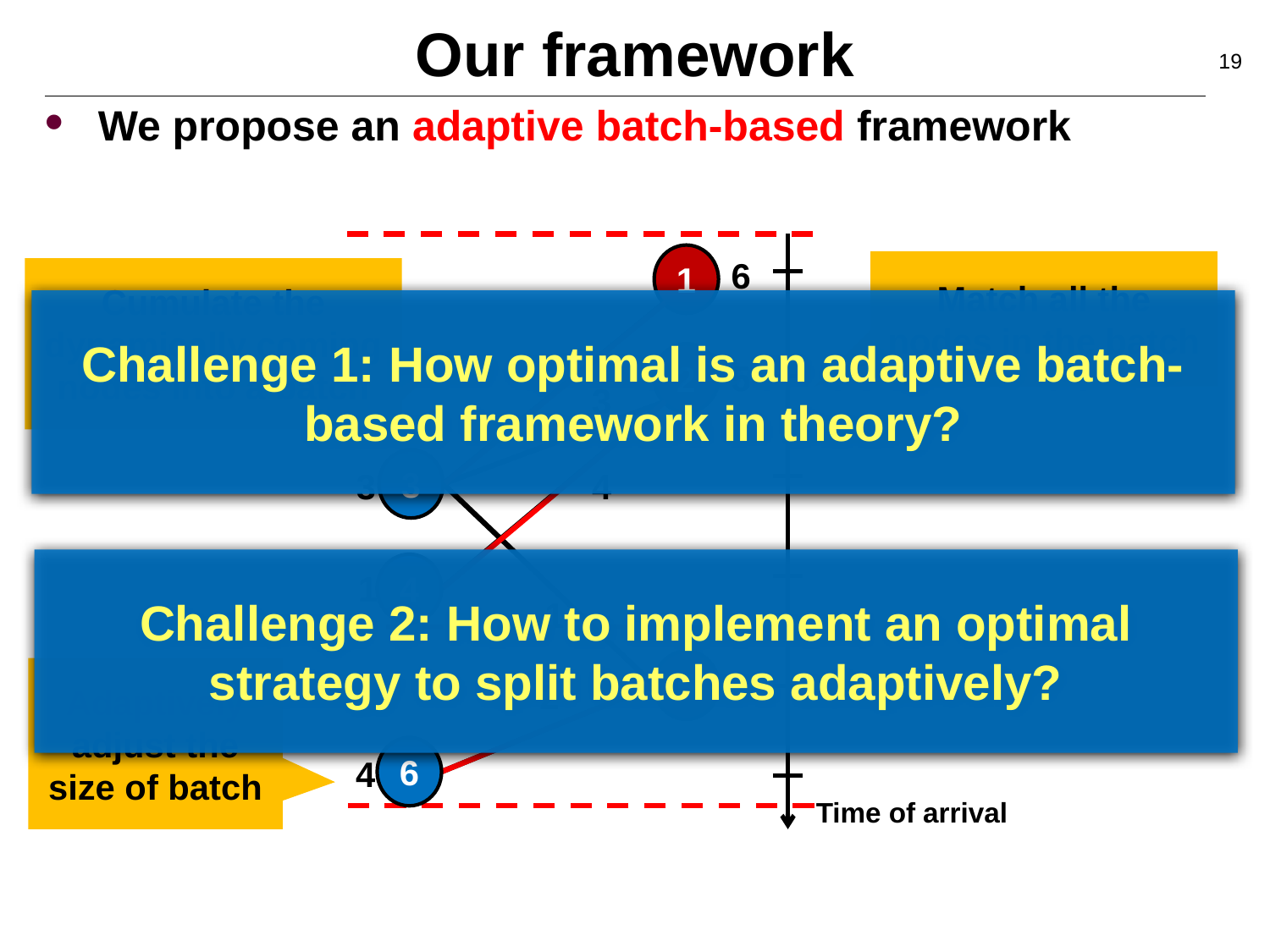

# Our framework

19
We propose an adaptive batch-based framework
Time of arrival
1
6
Match all the nodes in the batch
Cumulate the dynamically coming nodes into a batch
Challenge 1: How optimal is an adaptive batch-based framework in theory?
2
2
5
3
3
4
3
Challenge 2: How to implement an optimal strategy to split batches adaptively?
4
1
1
5
Adaptively adjust the size of batch
2
2
6
4